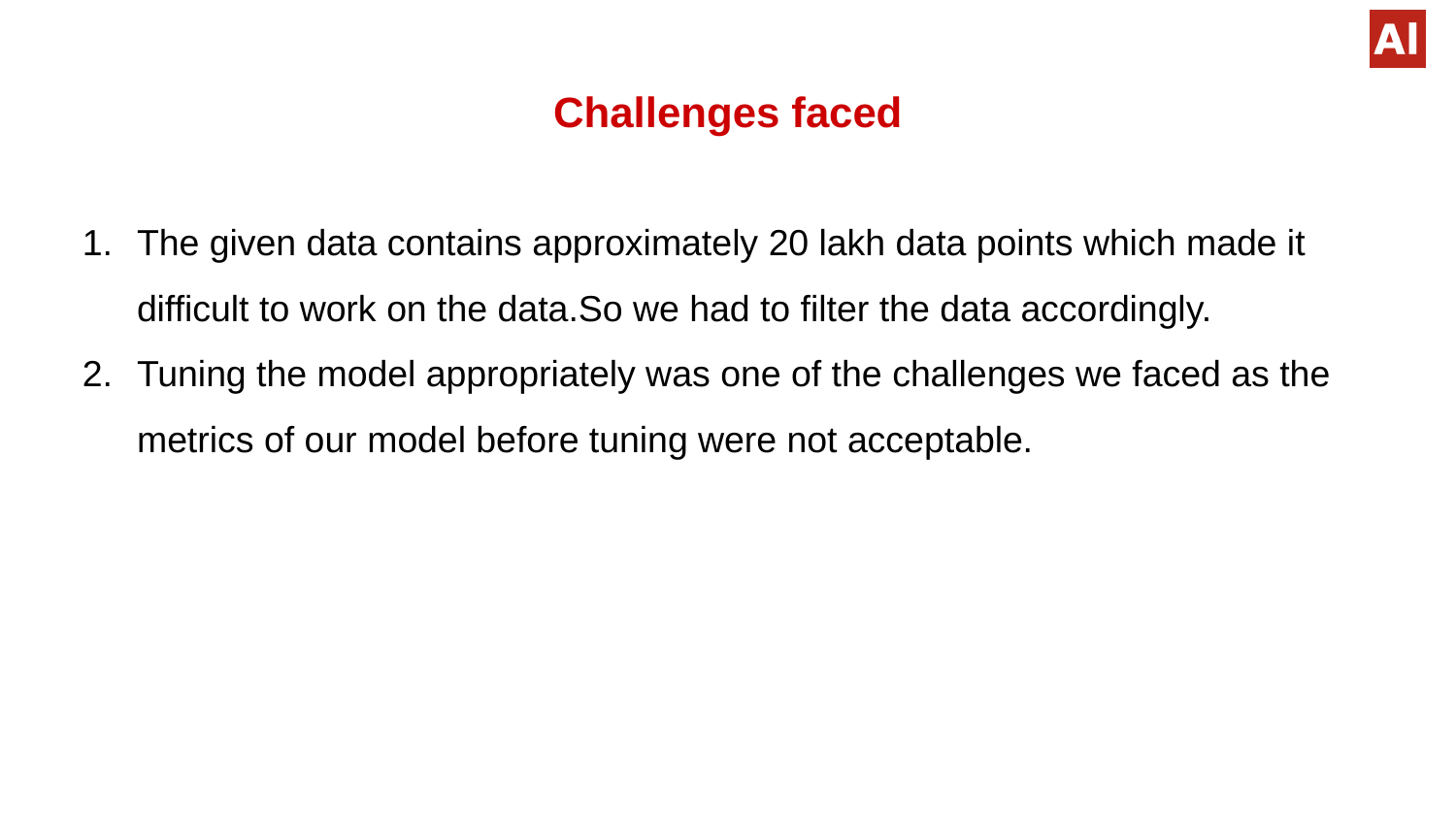

# Challenges faced
The given data contains approximately 20 lakh data points which made it difficult to work on the data.So we had to filter the data accordingly.
Tuning the model appropriately was one of the challenges we faced as the metrics of our model before tuning were not acceptable.